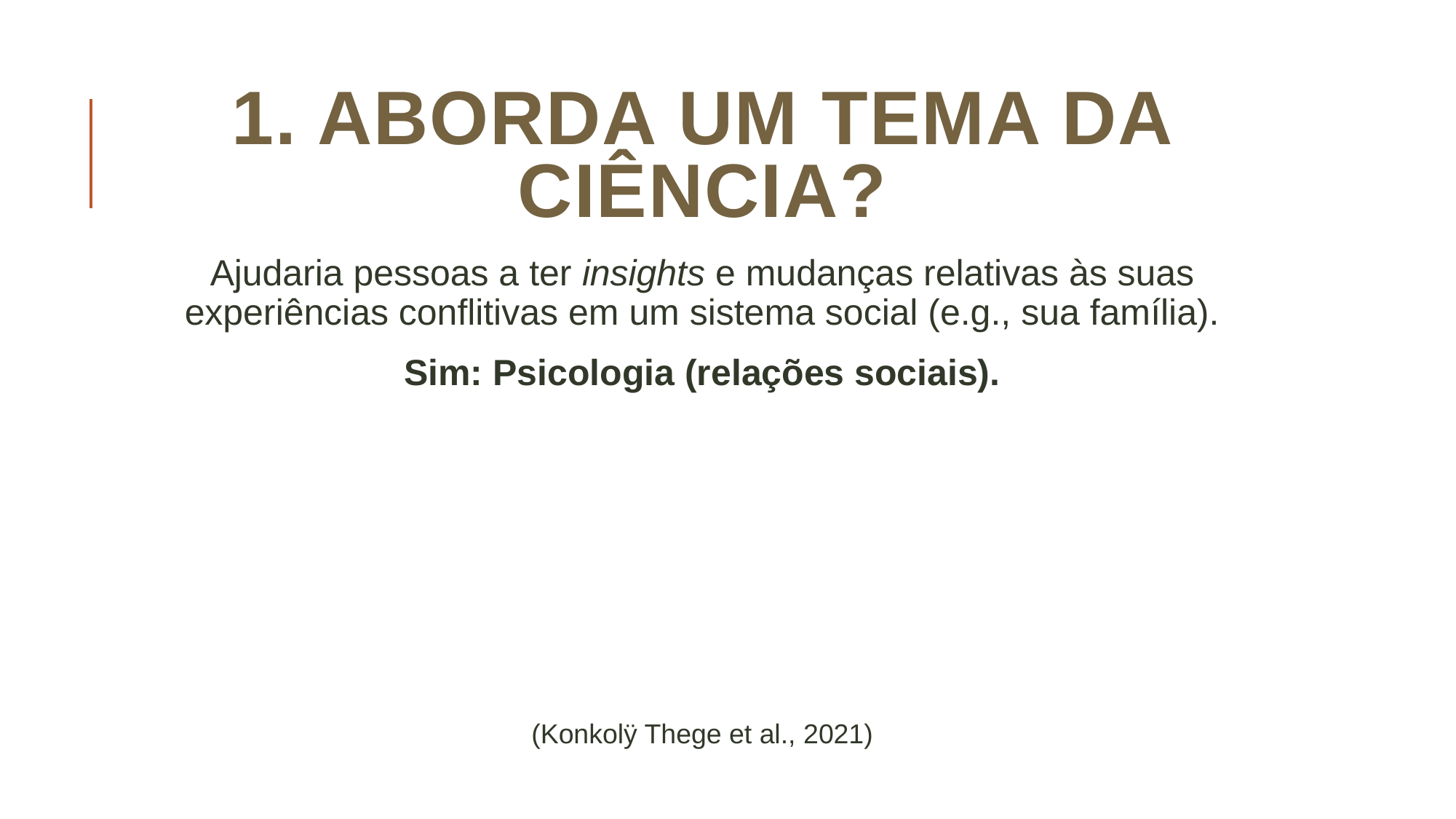

# 1. ABORDA UM TEMA DA CIÊNCIA?
Ajudaria pessoas a ter insights e mudanças relativas às suas experiências conflitivas em um sistema social (e.g., sua família).
Sim: Psicologia (relações sociais).

(Konkolÿ Thege et al., 2021)